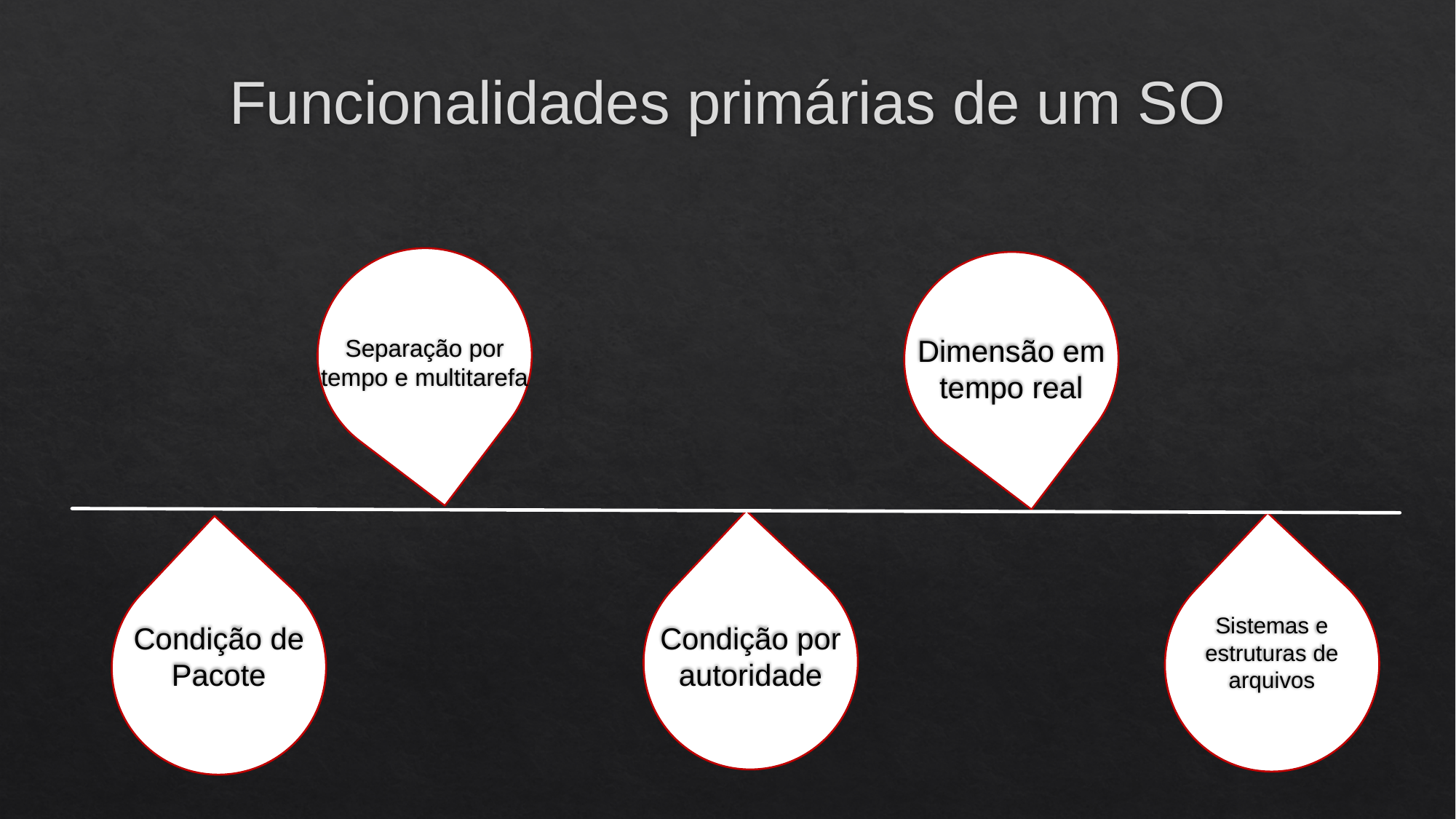

# Funcionalidades primárias de um SO

Separação por tempo e multitarefa
Dimensão em tempo real

Sistemas e estruturas de arquivos
Condição de Pacote
Condição por autoridade